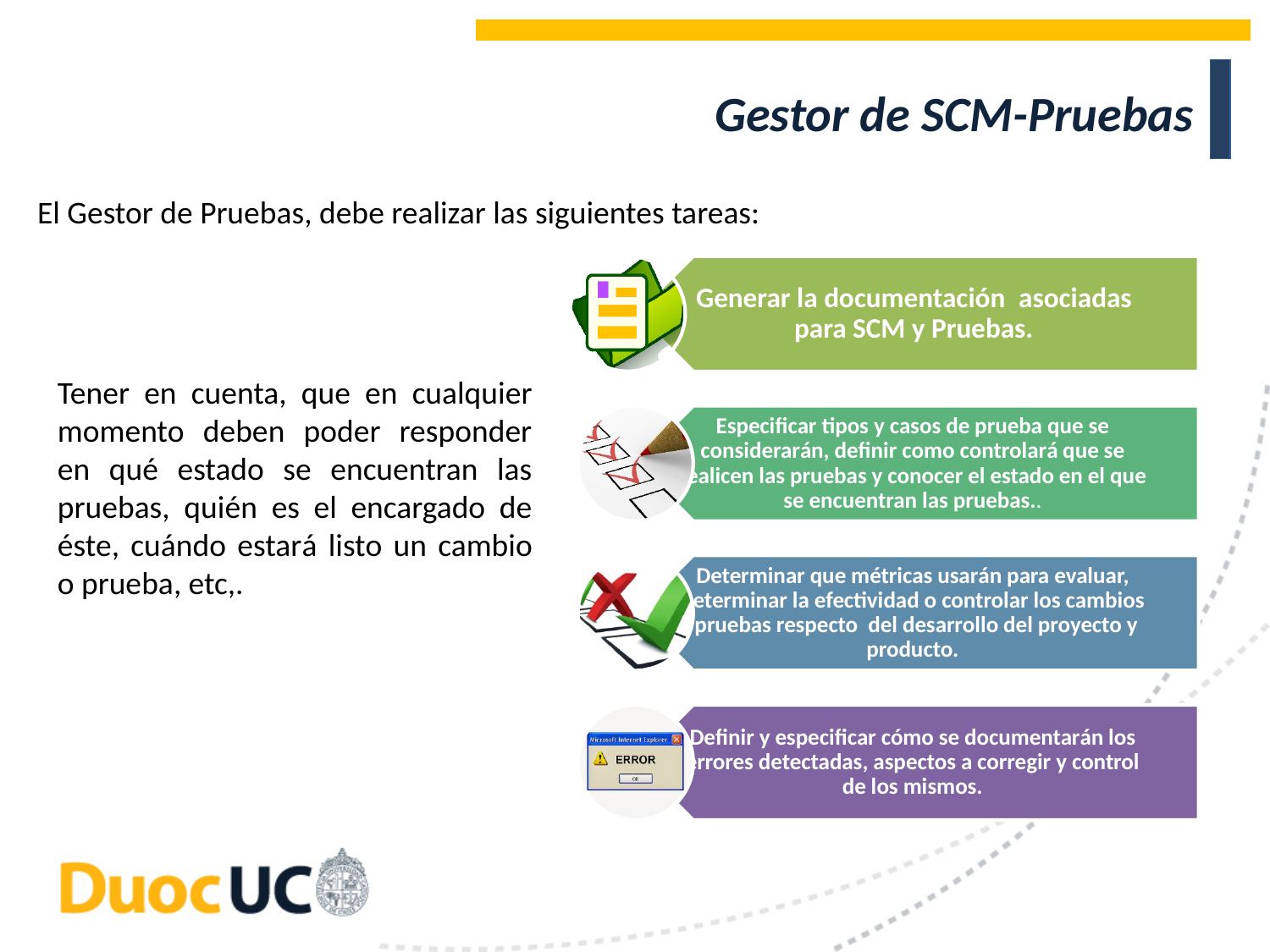

Gestor de SCM-Pruebas
El Gestor de Pruebas, debe realizar las siguientes tareas:

Generar la documentación  asociadas para SCM y Pruebas.
Especificar tipos y casos de prueba que se considerarán, definir como controlará que se realicen las pruebas y conocer el estado en el que se encuentran las pruebas..
Determinar que métricas usarán para evaluar, determinar la efectividad o controlar los cambios o pruebas respecto  del desarrollo del proyecto y   producto.
Definir y especificar cómo se documentarán los errores detectadas, aspectos a corregir y control de los mismos.
Tener en cuenta, que en cualquier momento deben poder responder en qué estado se encuentran las pruebas, quién es el encargado de éste, cuándo estará listo un cambio o prueba, etc,.